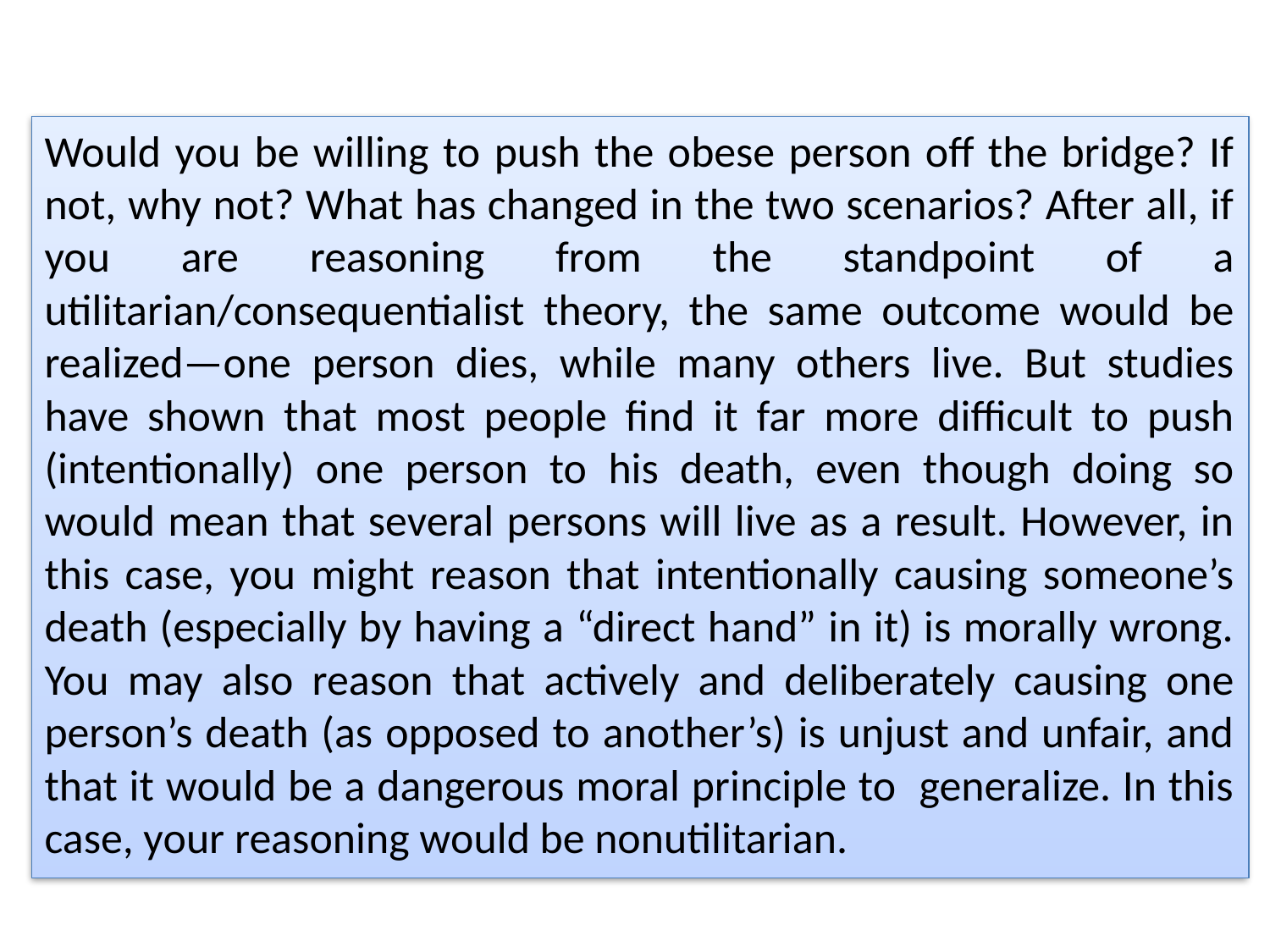

Would you be willing to push the obese person off the bridge? If not, why not? What has changed in the two scenarios? After all, if you are reasoning from the standpoint of a utilitarian/consequentialist theory, the same outcome would be realized—one person dies, while many others live. But studies have shown that most people find it far more difficult to push (intentionally) one person to his death, even though doing so would mean that several persons will live as a result. However, in this case, you might reason that intentionally causing someone’s death (especially by having a “direct hand” in it) is morally wrong. You may also reason that actively and deliberately causing one person’s death (as opposed to another’s) is unjust and unfair, and that it would be a dangerous moral principle to  generalize. In this case, your reasoning would be nonutilitarian.